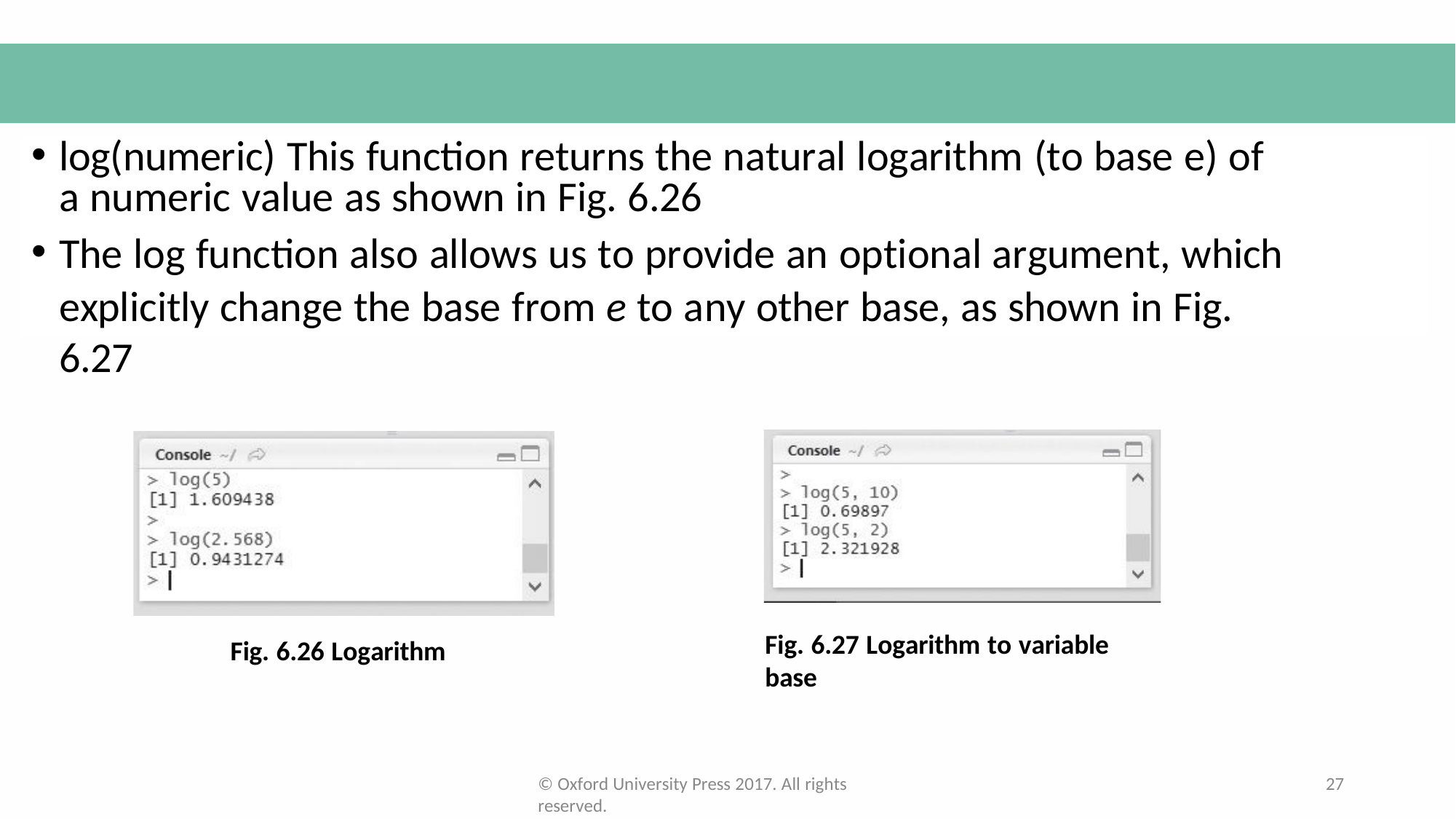

log(numeric) This function returns the natural logarithm (to base e) of a numeric value as shown in Fig. 6.26
The log function also allows us to provide an optional argument, which
explicitly change the base from e to any other base, as shown in Fig. 6.27

Fig. 6.27 Logarithm to variable base
Fig. 6.26 Logarithm
© Oxford University Press 2017. All rights reserved.
27